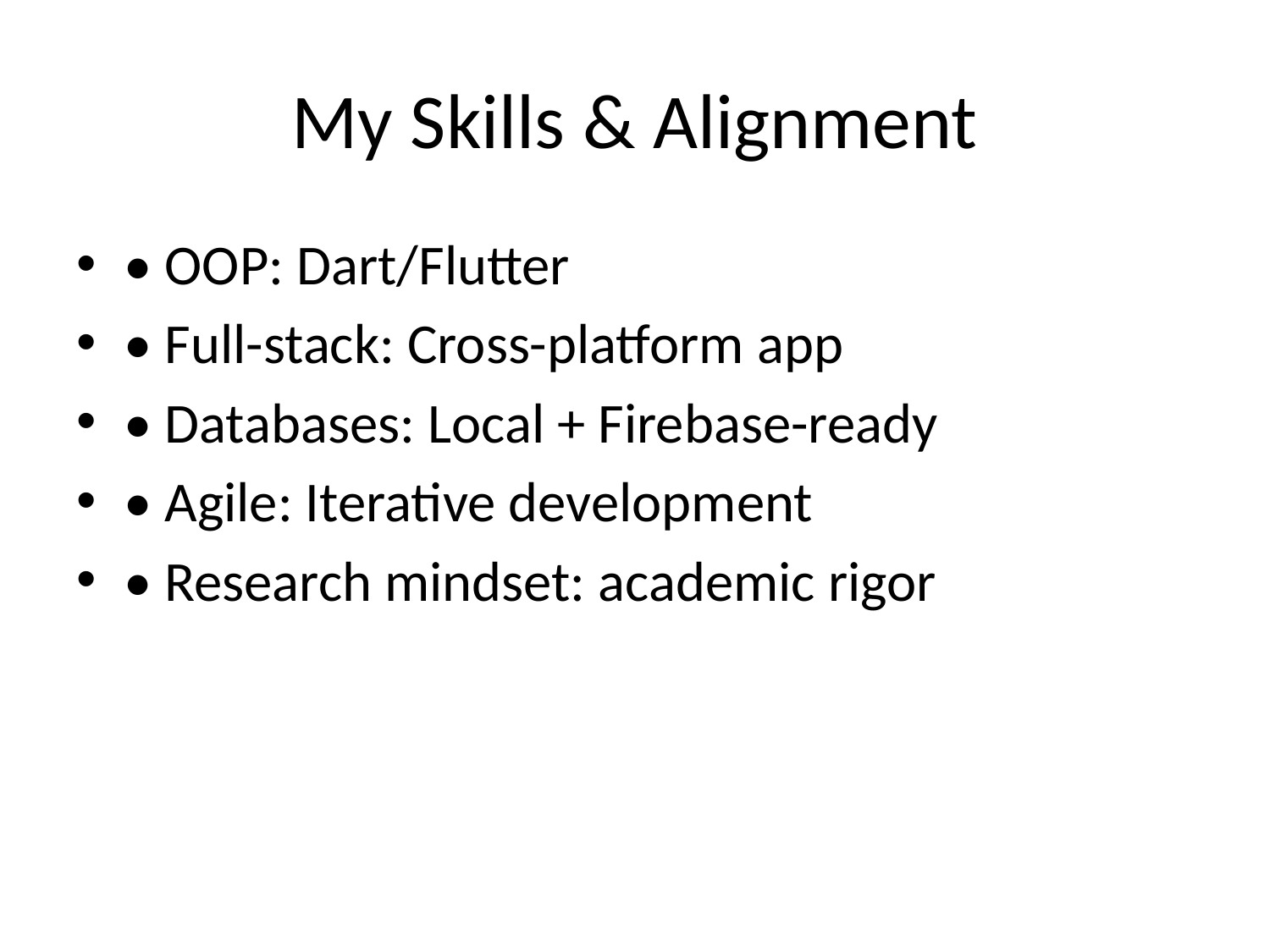

# My Skills & Alignment
• OOP: Dart/Flutter
• Full-stack: Cross-platform app
• Databases: Local + Firebase-ready
• Agile: Iterative development
• Research mindset: academic rigor